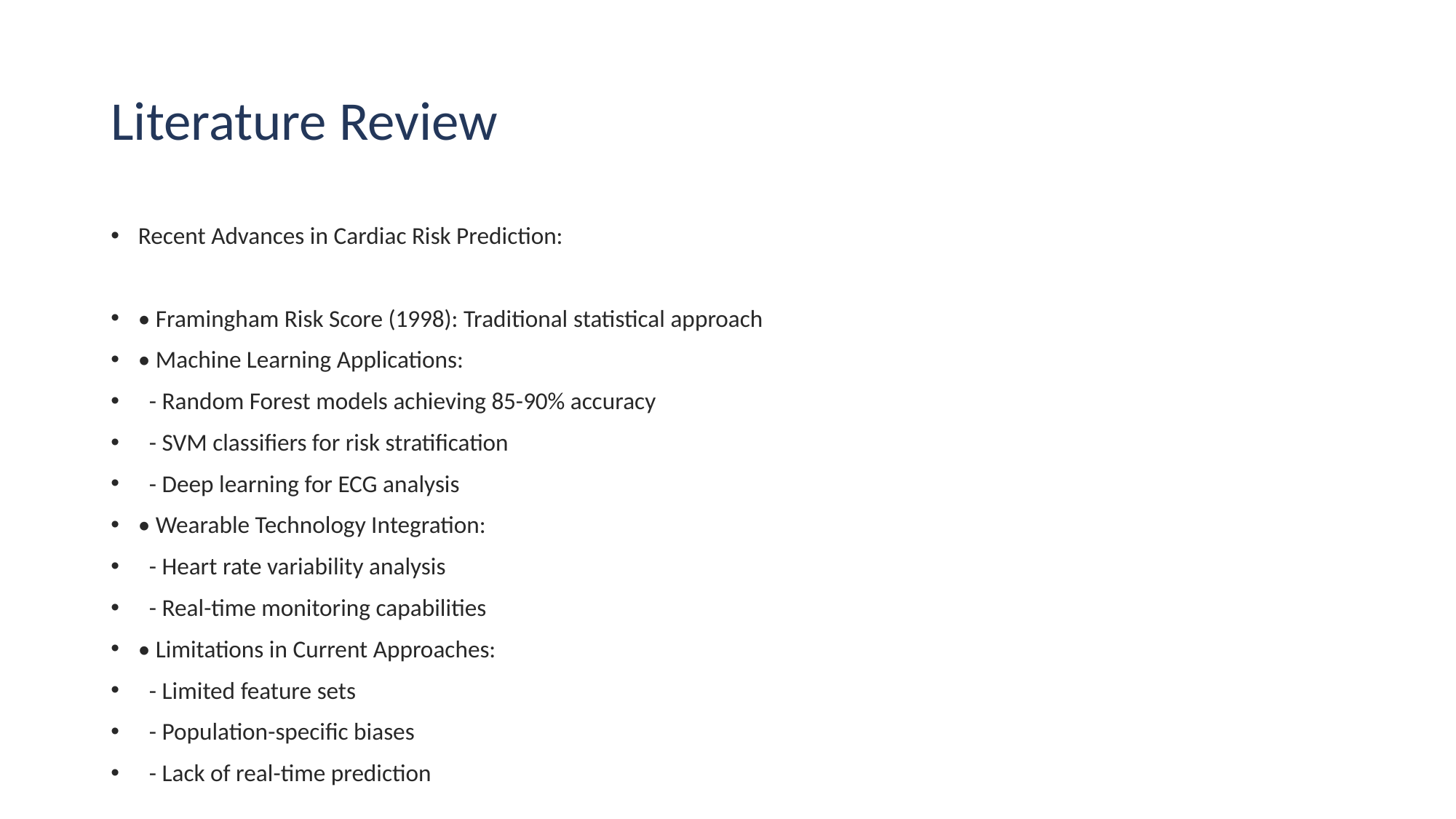

# Literature Review
Recent Advances in Cardiac Risk Prediction:

• Framingham Risk Score (1998): Traditional statistical approach
• Machine Learning Applications:
  - Random Forest models achieving 85-90% accuracy
  - SVM classifiers for risk stratification
  - Deep learning for ECG analysis
• Wearable Technology Integration:
  - Heart rate variability analysis
  - Real-time monitoring capabilities
• Limitations in Current Approaches:
  - Limited feature sets
  - Population-specific biases
  - Lack of real-time prediction